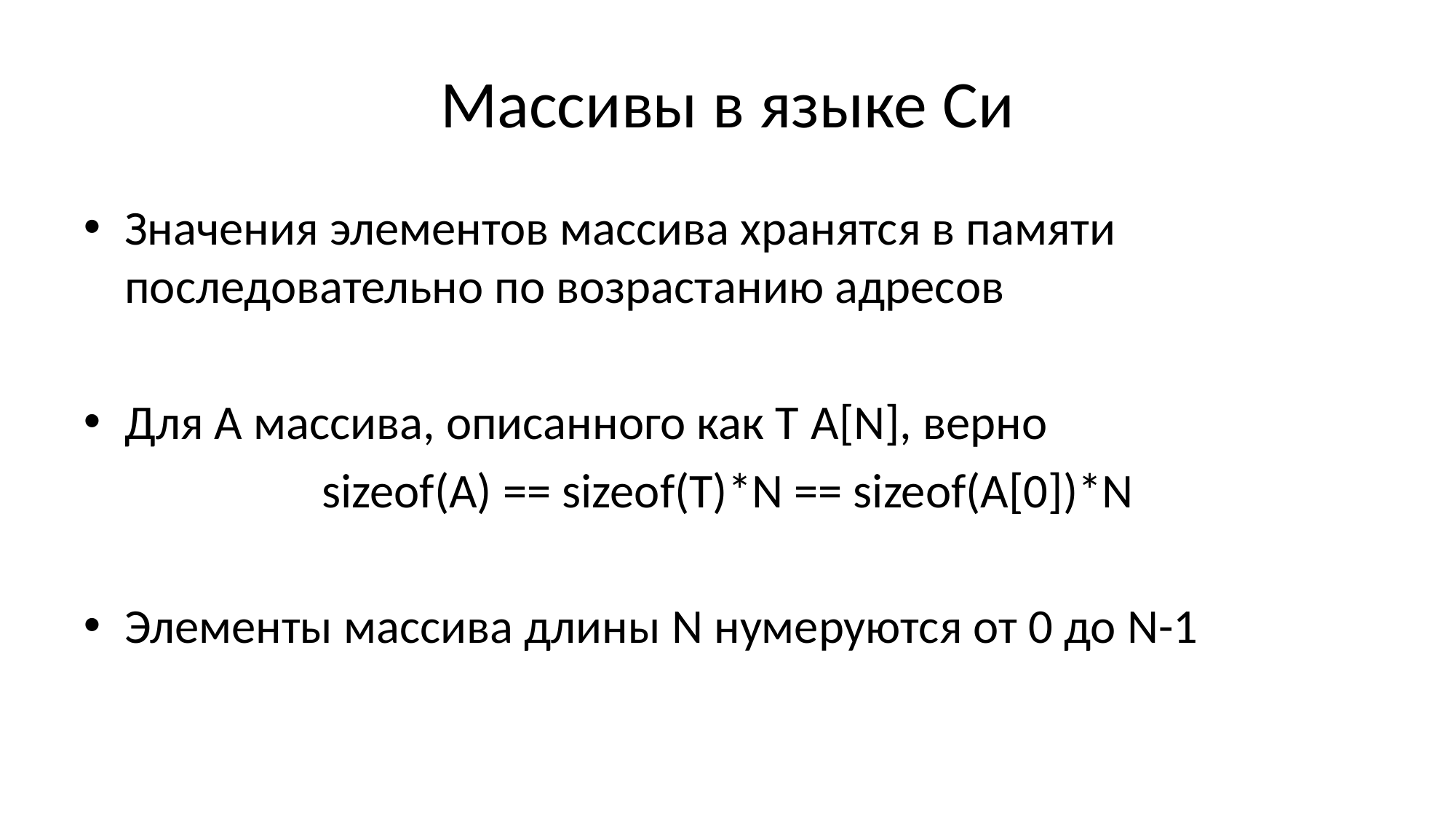

# Массивы в языке Си
Значения элементов массива хранятся в памяти последовательно по возрастанию адресов

Для А массива, описанного как Т A[N], верно
sizeof(A) == sizeof(T)*N == sizeof(A[0])*N

Элементы массива длины N нумеруются от 0 до N-1